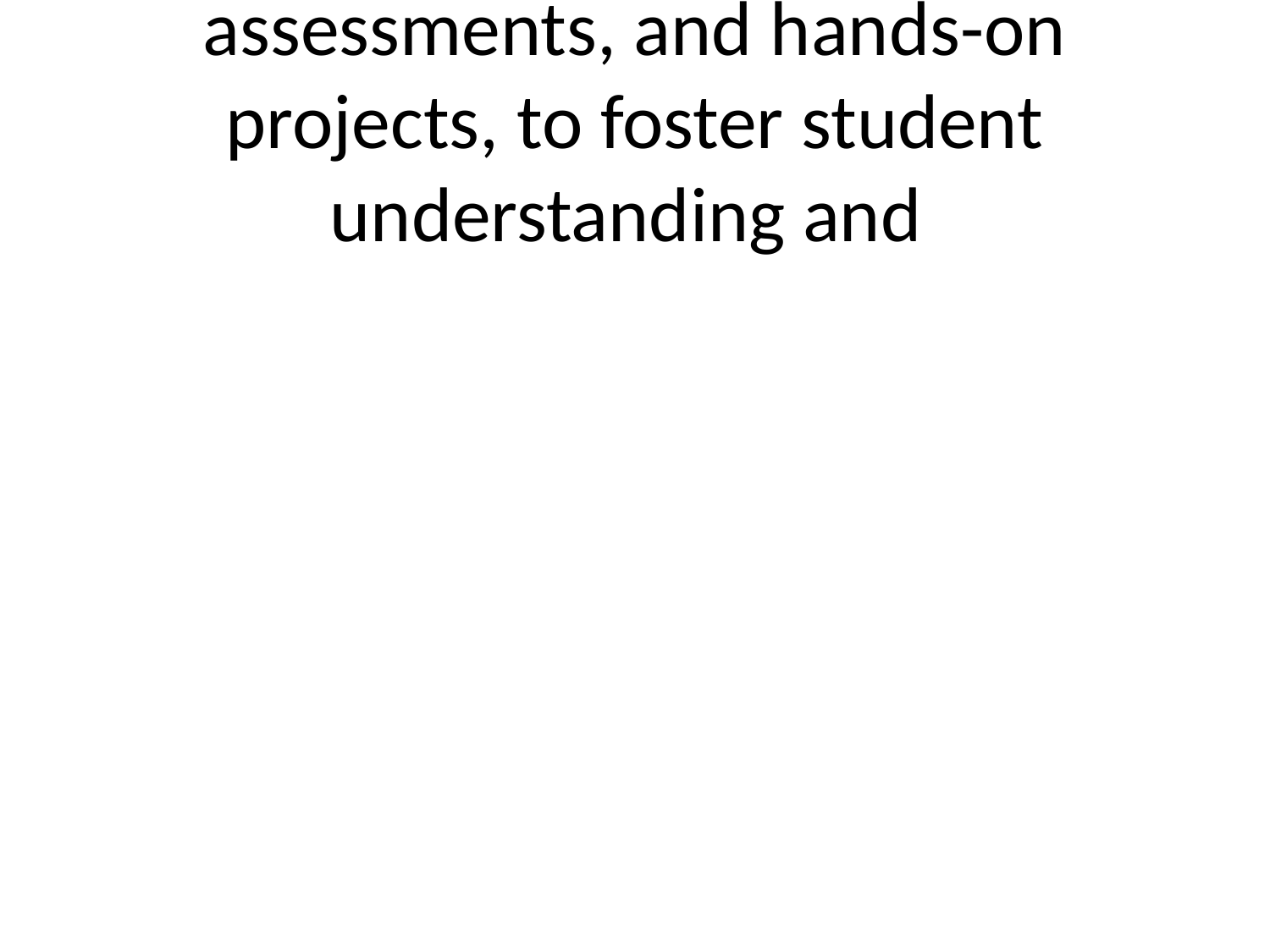

# assessments, and hands-on projects, to foster student understanding and